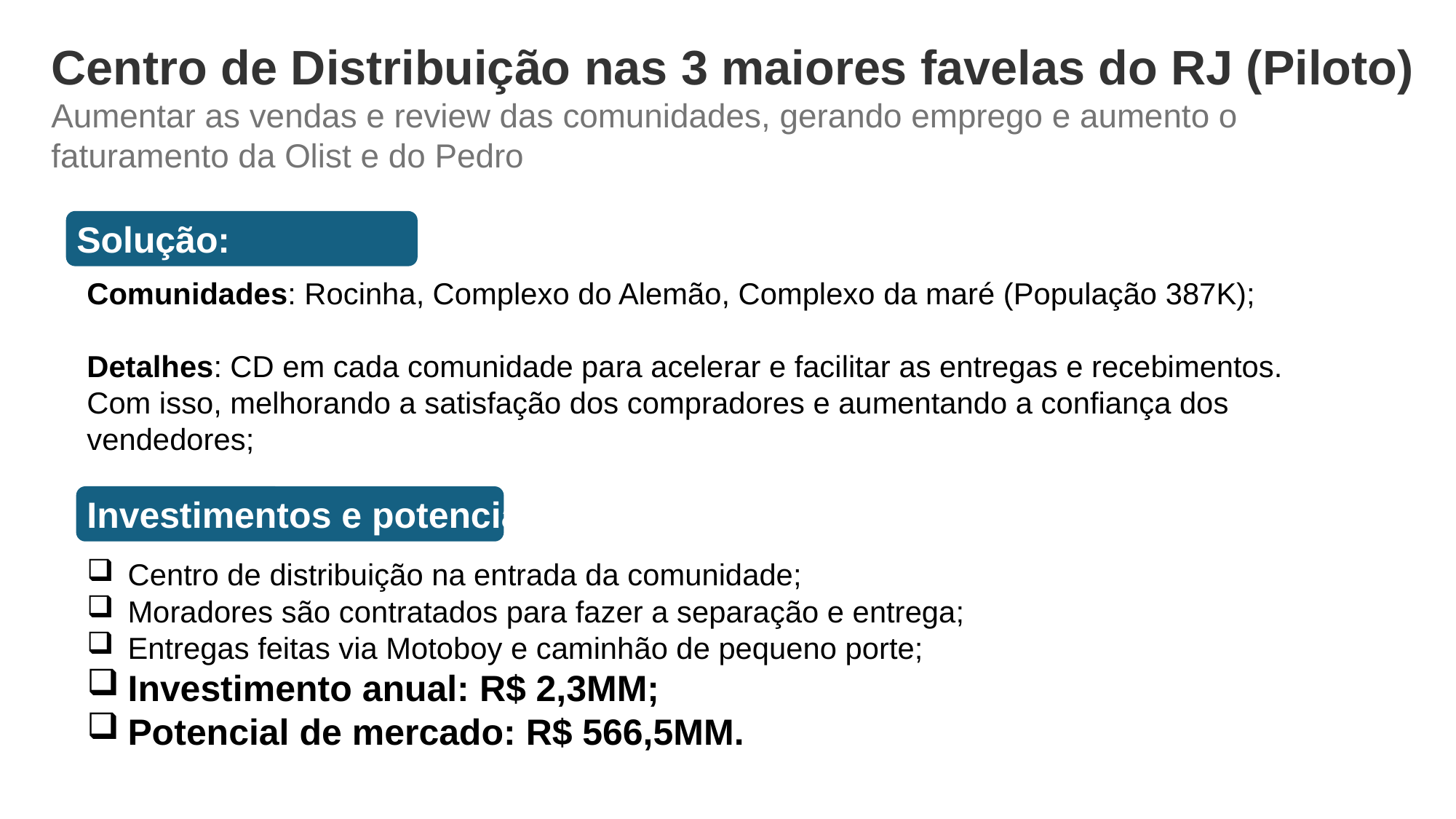

Centro de Distribuição nas 3 maiores favelas do RJ (Piloto)
Aumentar as vendas e review das comunidades, gerando emprego e aumento o faturamento da Olist e do Pedro

Solução:
Comunidades: Rocinha, Complexo do Alemão, Complexo da maré (População 387K);

Detalhes: CD em cada comunidade para acelerar e facilitar as entregas e recebimentos. Com isso, melhorando a satisfação dos compradores e aumentando a confiança dos vendedores;

Investimentos e potencial:
Centro de distribuição na entrada da comunidade;
Moradores são contratados para fazer a separação e entrega;
Entregas feitas via Motoboy e caminhão de pequeno porte;
Investimento anual: R$ 2,3MM;
Potencial de mercado: R$ 566,5MM.